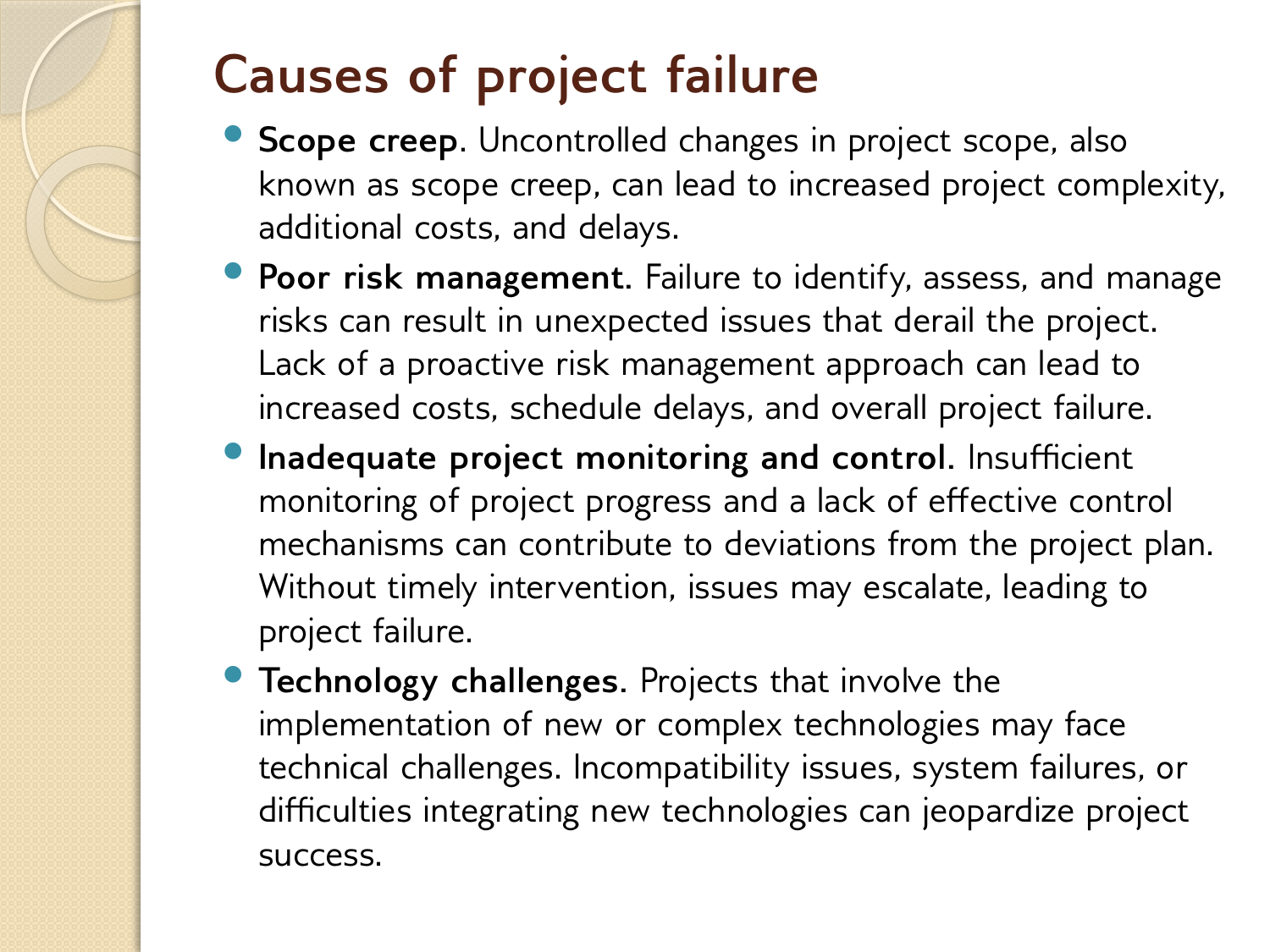

# Causes of project failure
Scope creep. Uncontrolled changes in project scope, also known as scope creep, can lead to increased project complexity, additional costs, and delays.
Poor risk management. Failure to identify, assess, and manage risks can result in unexpected issues that derail the project. Lack of a proactive risk management approach can lead to increased costs, schedule delays, and overall project failure.
Inadequate project monitoring and control. Insufficient monitoring of project progress and a lack of effective control mechanisms can contribute to deviations from the project plan. Without timely intervention, issues may escalate, leading to project failure.
Technology challenges. Projects that involve the implementation of new or complex technologies may face technical challenges. Incompatibility issues, system failures, or difficulties integrating new technologies can jeopardize project success.